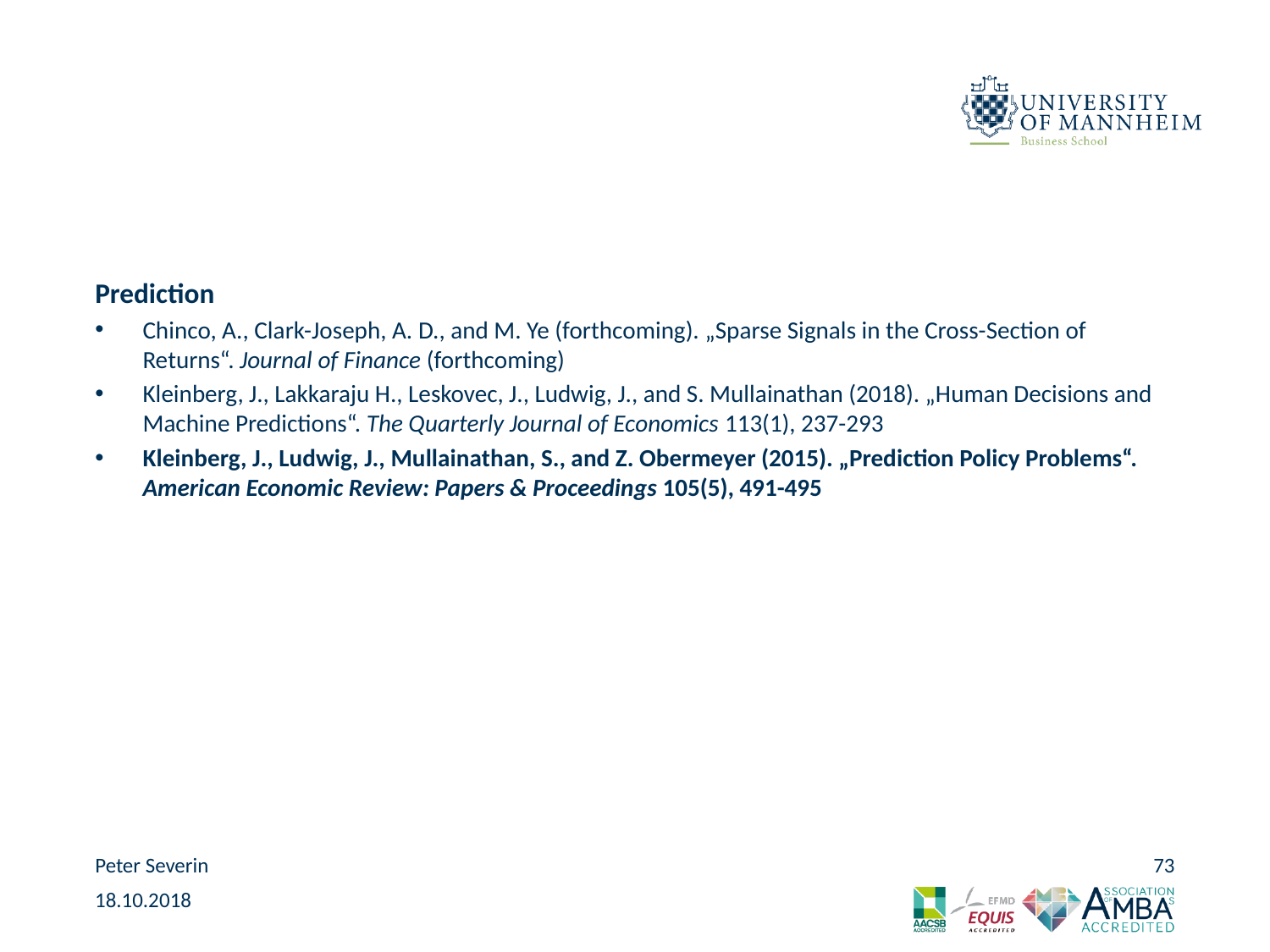

#
Prediction
Chinco, A., Clark-Joseph, A. D., and M. Ye (forthcoming). „Sparse Signals in the Cross-Section of Returns“. Journal of Finance (forthcoming)
Kleinberg, J., Lakkaraju H., Leskovec, J., Ludwig, J., and S. Mullainathan (2018). „Human Decisions and Machine Predictions“. The Quarterly Journal of Economics 113(1), 237-293
Kleinberg, J., Ludwig, J., Mullainathan, S., and Z. Obermeyer (2015). „Prediction Policy Problems“. American Economic Review: Papers & Proceedings 105(5), 491-495

Peter Severin
73
18.10.2018